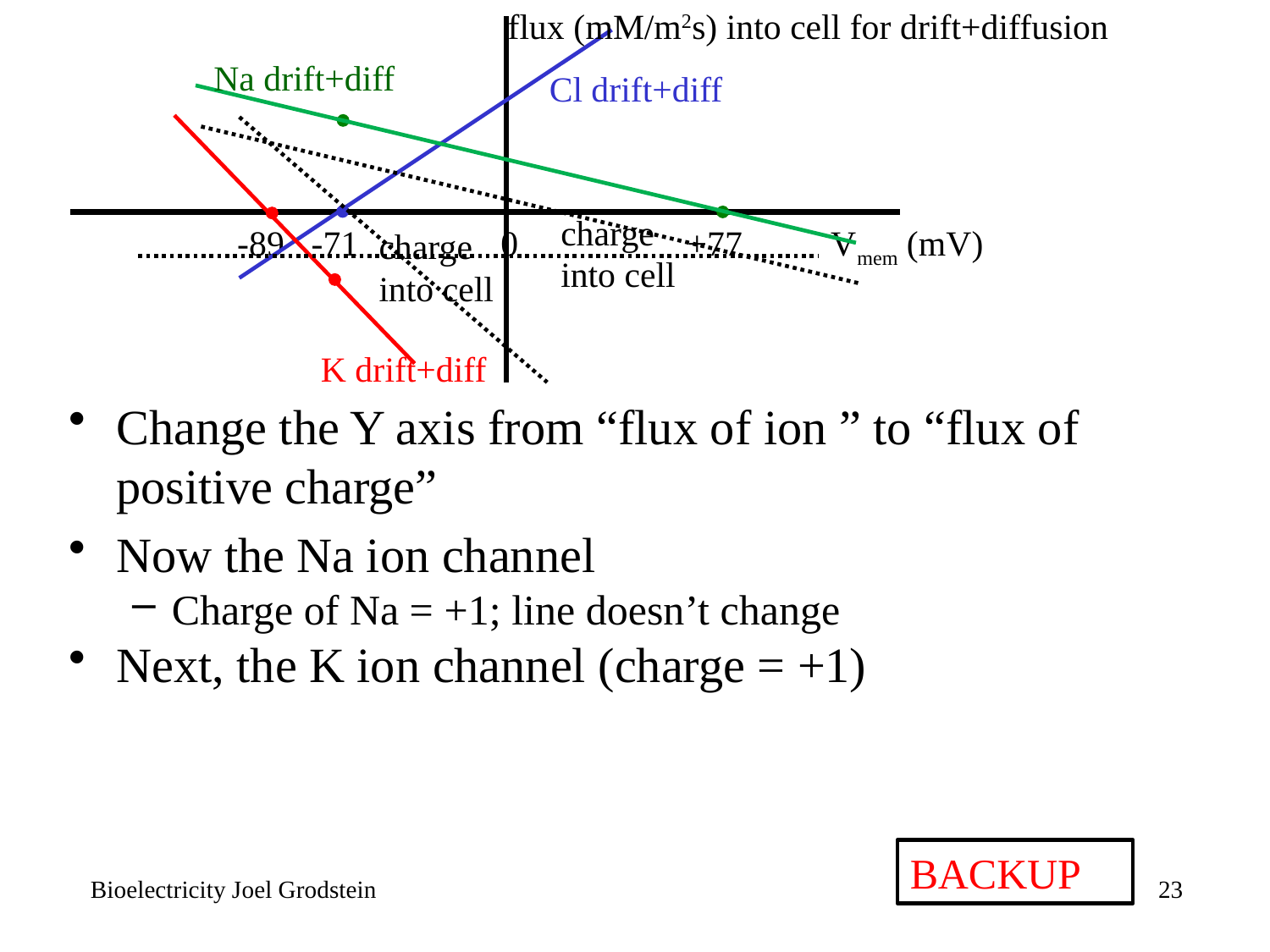

flux (mM/m2s) into cell for drift+diffusion
Na drift+diff
Cl drift+diff

charge into cell

-89   -71                0                   +77          Vmem (mV)
charge into cell

K drift+diff
Change the Y axis from “flux of ion ” to “flux of positive charge”
Now the Na ion channel
Charge of Na = +1; line doesn’t change
Next, the K ion channel (charge = +1)

BACKUP
Bioelectricity Joel Grodstein